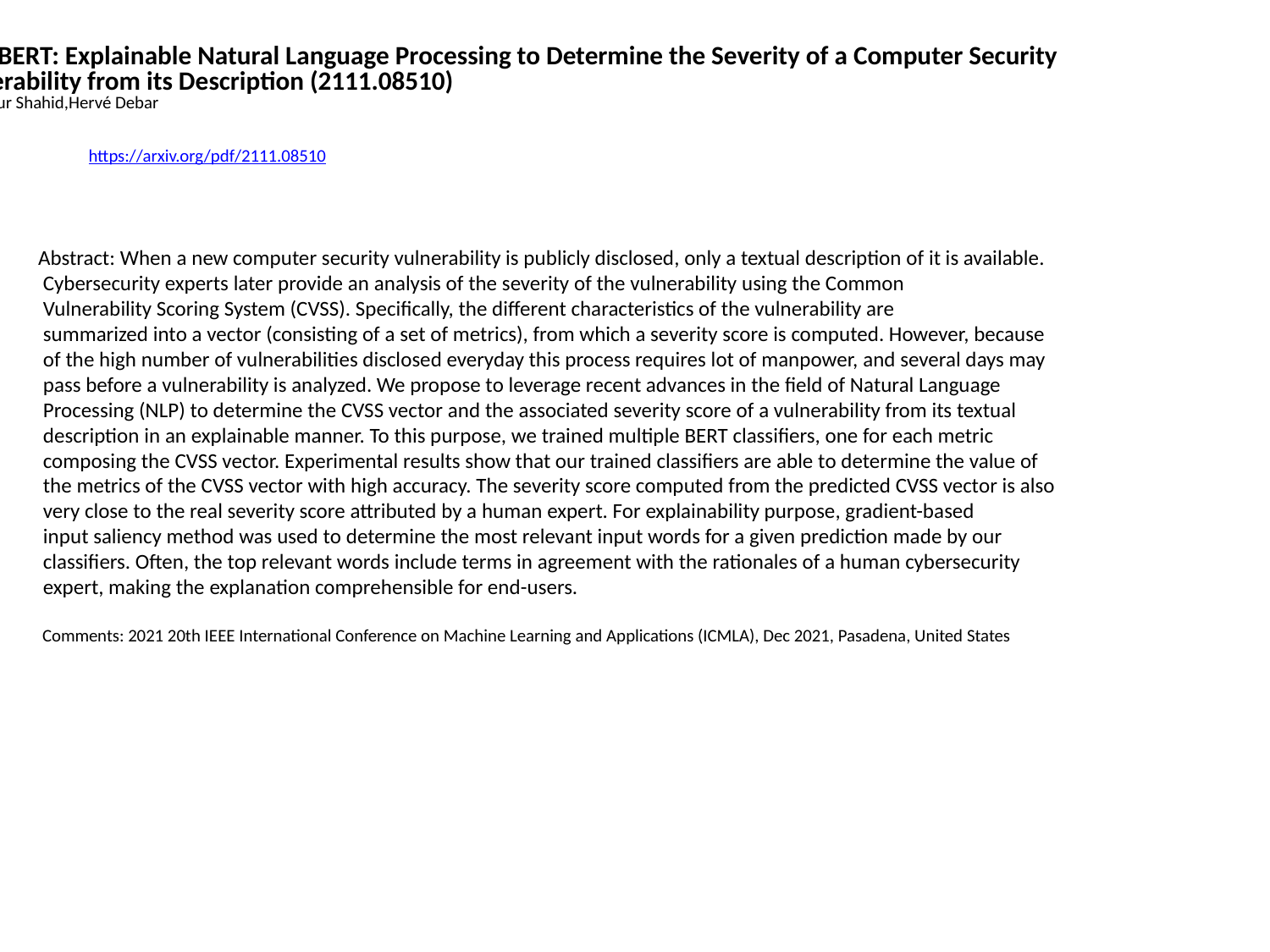

CVSS-BERT: Explainable Natural Language Processing to Determine the Severity of a Computer Security
 Vulnerability from its Description (2111.08510)
Mustafizur Shahid,Hervé Debar

https://arxiv.org/pdf/2111.08510

Abstract: When a new computer security vulnerability is publicly disclosed, only a textual description of it is available.
 Cybersecurity experts later provide an analysis of the severity of the vulnerability using the Common
 Vulnerability Scoring System (CVSS). Specifically, the different characteristics of the vulnerability are
 summarized into a vector (consisting of a set of metrics), from which a severity score is computed. However, because
 of the high number of vulnerabilities disclosed everyday this process requires lot of manpower, and several days may
 pass before a vulnerability is analyzed. We propose to leverage recent advances in the field of Natural Language
 Processing (NLP) to determine the CVSS vector and the associated severity score of a vulnerability from its textual
 description in an explainable manner. To this purpose, we trained multiple BERT classifiers, one for each metric
 composing the CVSS vector. Experimental results show that our trained classifiers are able to determine the value of
 the metrics of the CVSS vector with high accuracy. The severity score computed from the predicted CVSS vector is also
 very close to the real severity score attributed by a human expert. For explainability purpose, gradient-based
 input saliency method was used to determine the most relevant input words for a given prediction made by our
 classifiers. Often, the top relevant words include terms in agreement with the rationales of a human cybersecurity
 expert, making the explanation comprehensible for end-users.
 Comments: 2021 20th IEEE International Conference on Machine Learning and Applications (ICMLA), Dec 2021, Pasadena, United States